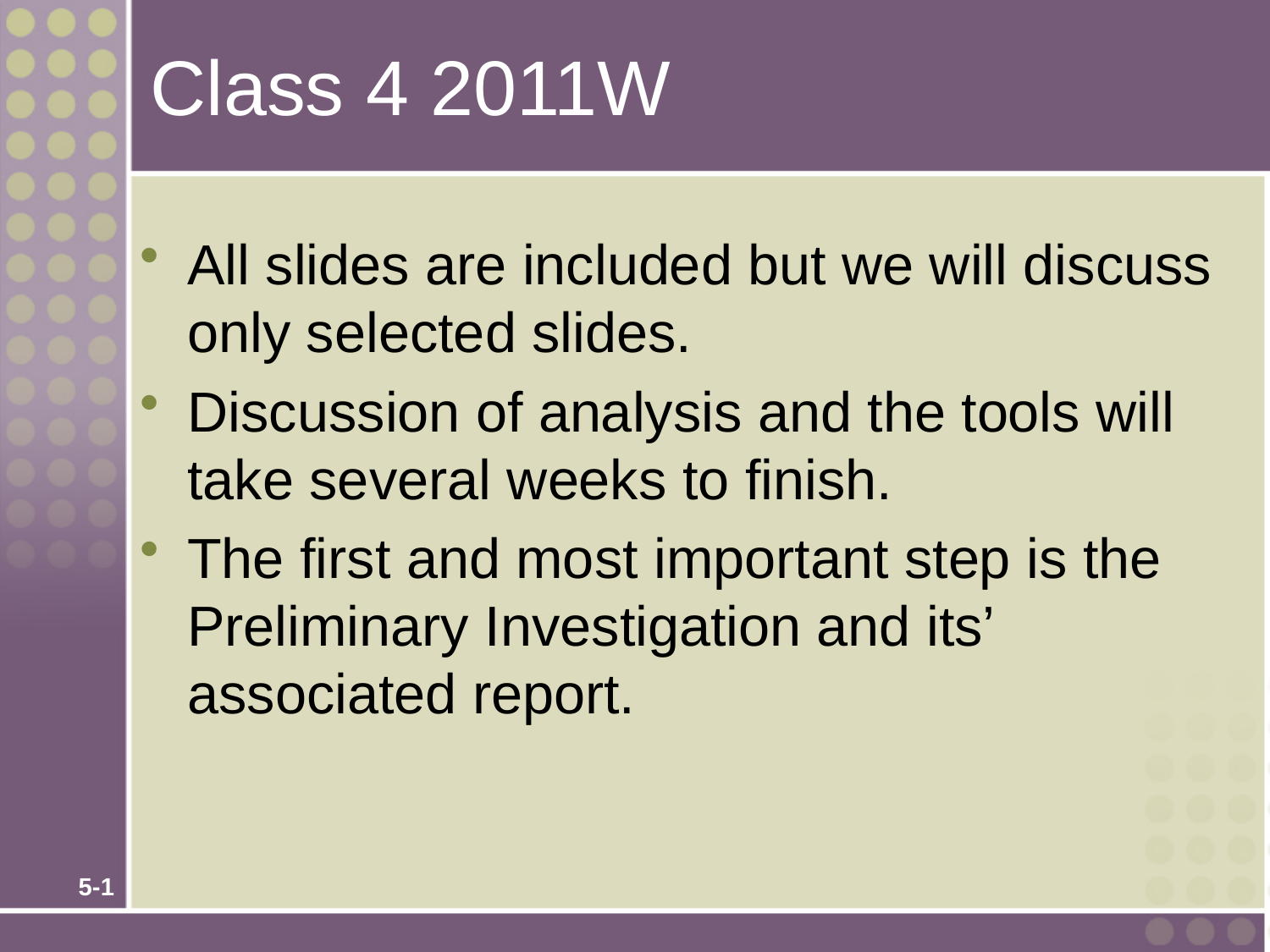

# Class 4 2011W
All slides are included but we will discuss only selected slides.
Discussion of analysis and the tools will take several weeks to finish.
The first and most important step is the Preliminary Investigation and its’ associated report.
5-1